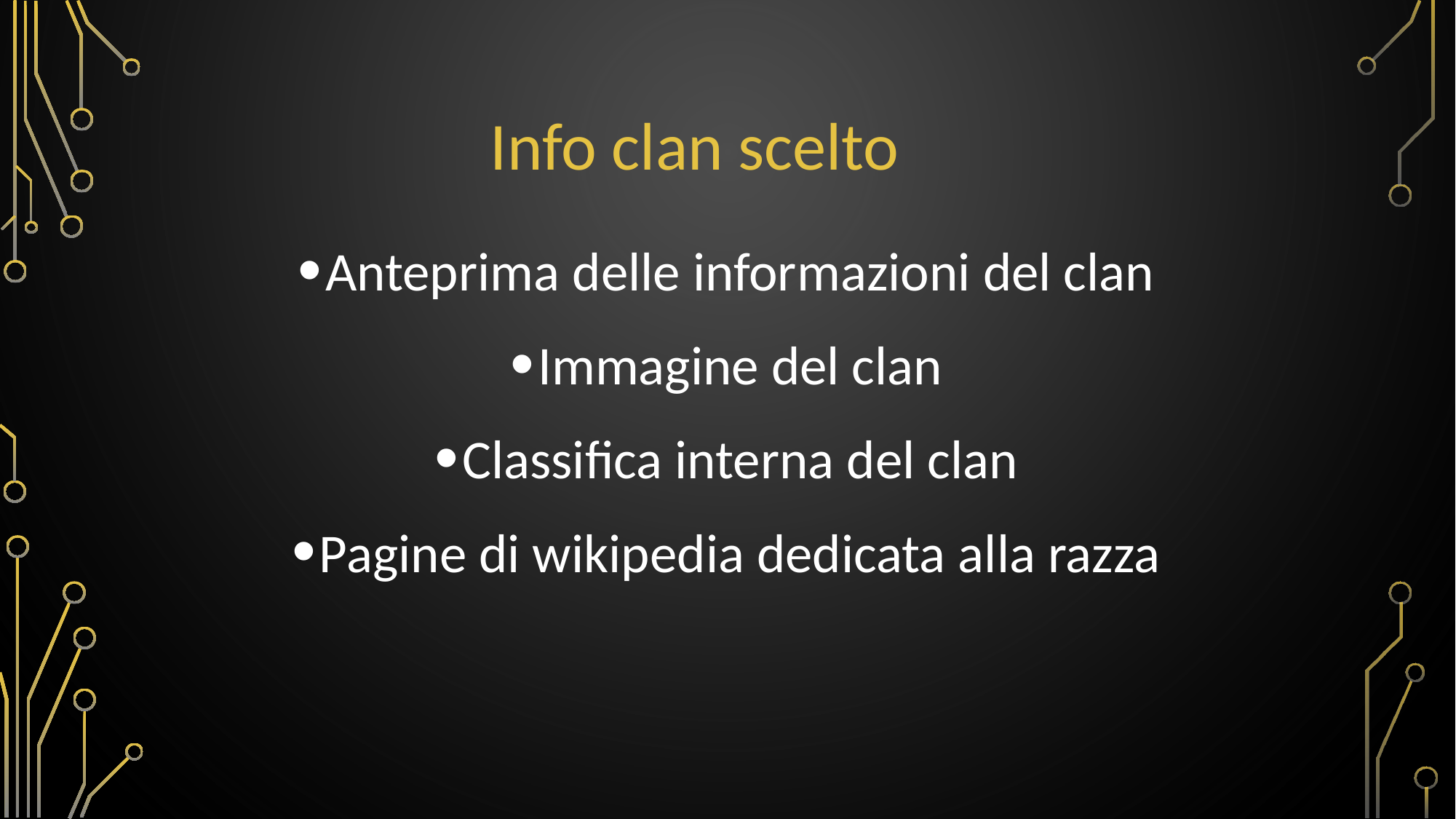

# Info clan scelto
Anteprima delle informazioni del clan
Immagine del clan
Classifica interna del clan
Pagine di wikipedia dedicata alla razza